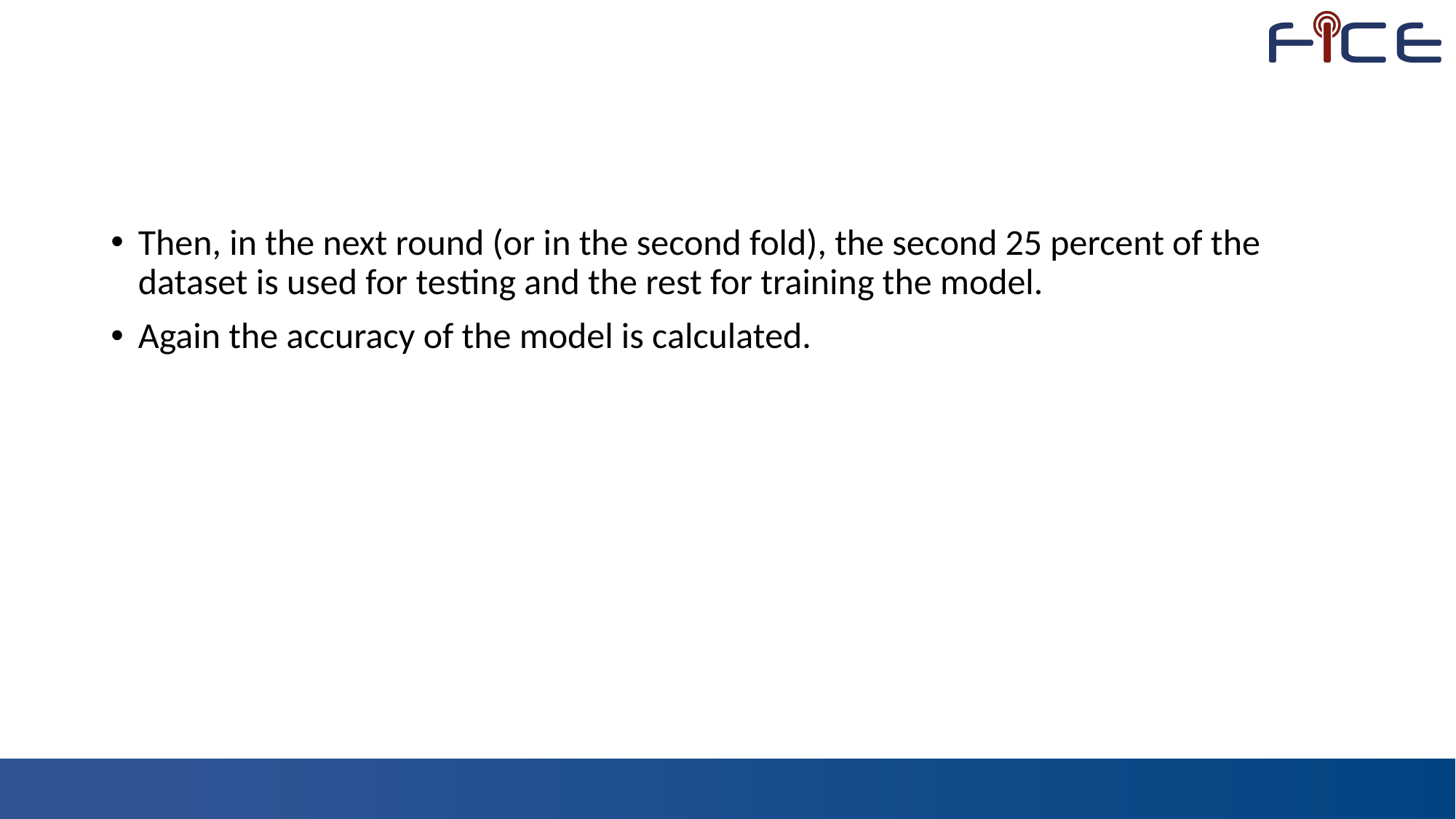

#
Then, in the next round (or in the second fold), the second 25 percent of the dataset is used for testing and the rest for training the model.
Again the accuracy of the model is calculated.